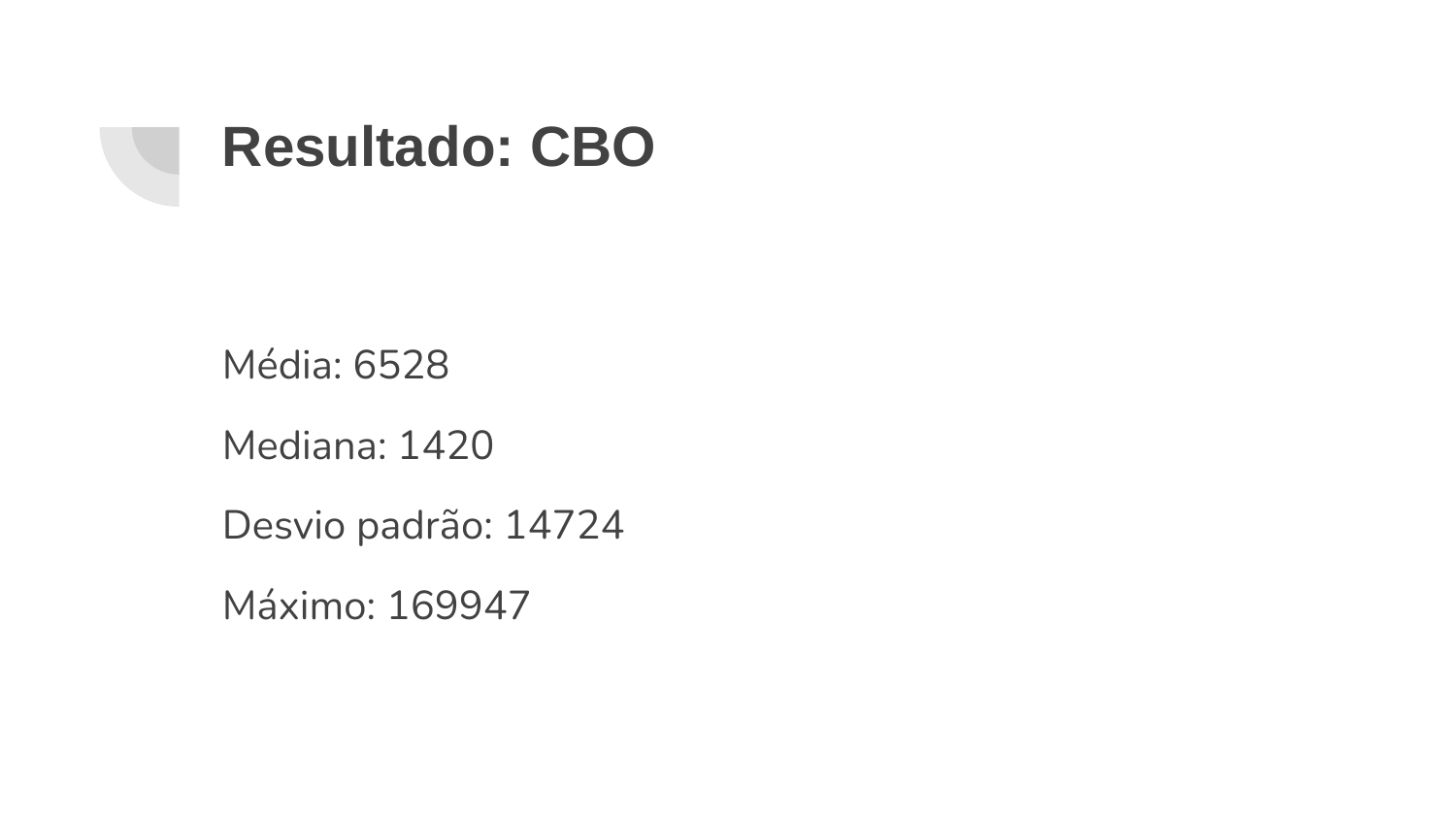

# Resultado: CBO
Média: 6528
Mediana: 1420
Desvio padrão: 14724
Máximo: 169947